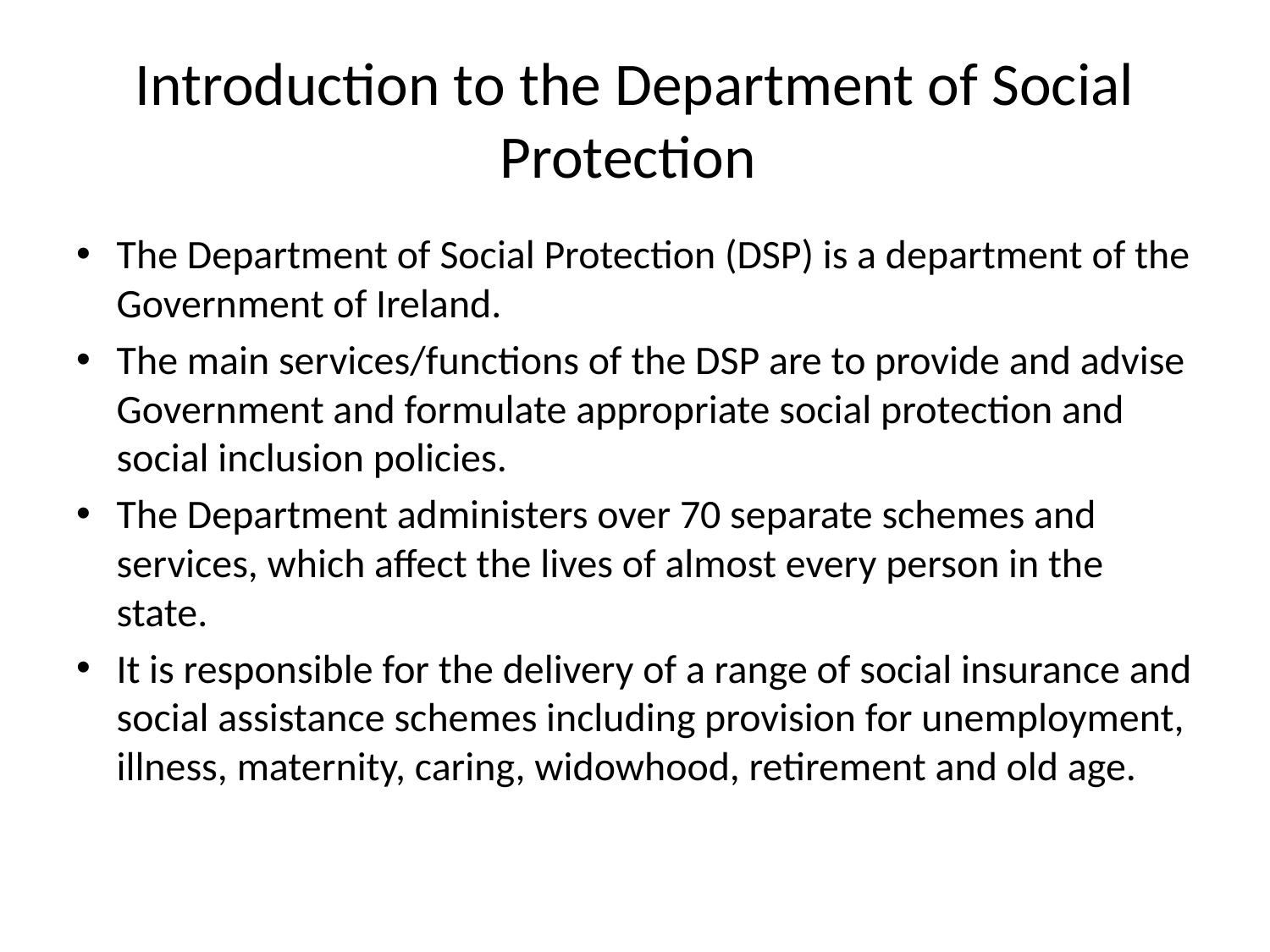

# Introduction to the Department of Social Protection
The Department of Social Protection (DSP) is a department of the Government of Ireland.
The main services/functions of the DSP are to provide and advise Government and formulate appropriate social protection and social inclusion policies.
The Department administers over 70 separate schemes and services, which affect the lives of almost every person in the state.
It is responsible for the delivery of a range of social insurance and social assistance schemes including provision for unemployment, illness, maternity, caring, widowhood, retirement and old age.